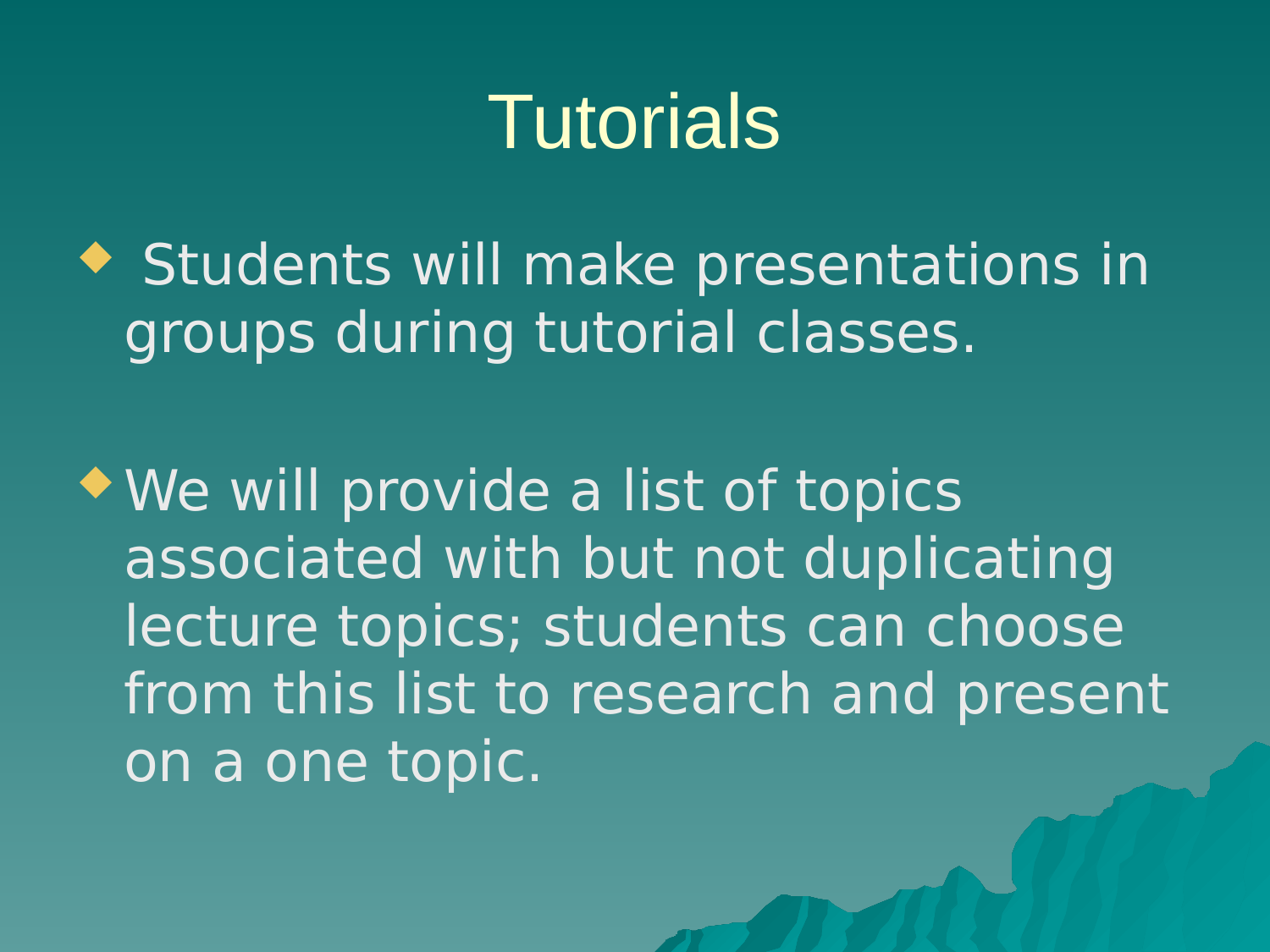

# Tutorials
 Students will make presentations in groups during tutorial classes.

We will provide a list of topics associated with but not duplicating lecture topics; students can choose from this list to research and present on a one topic.